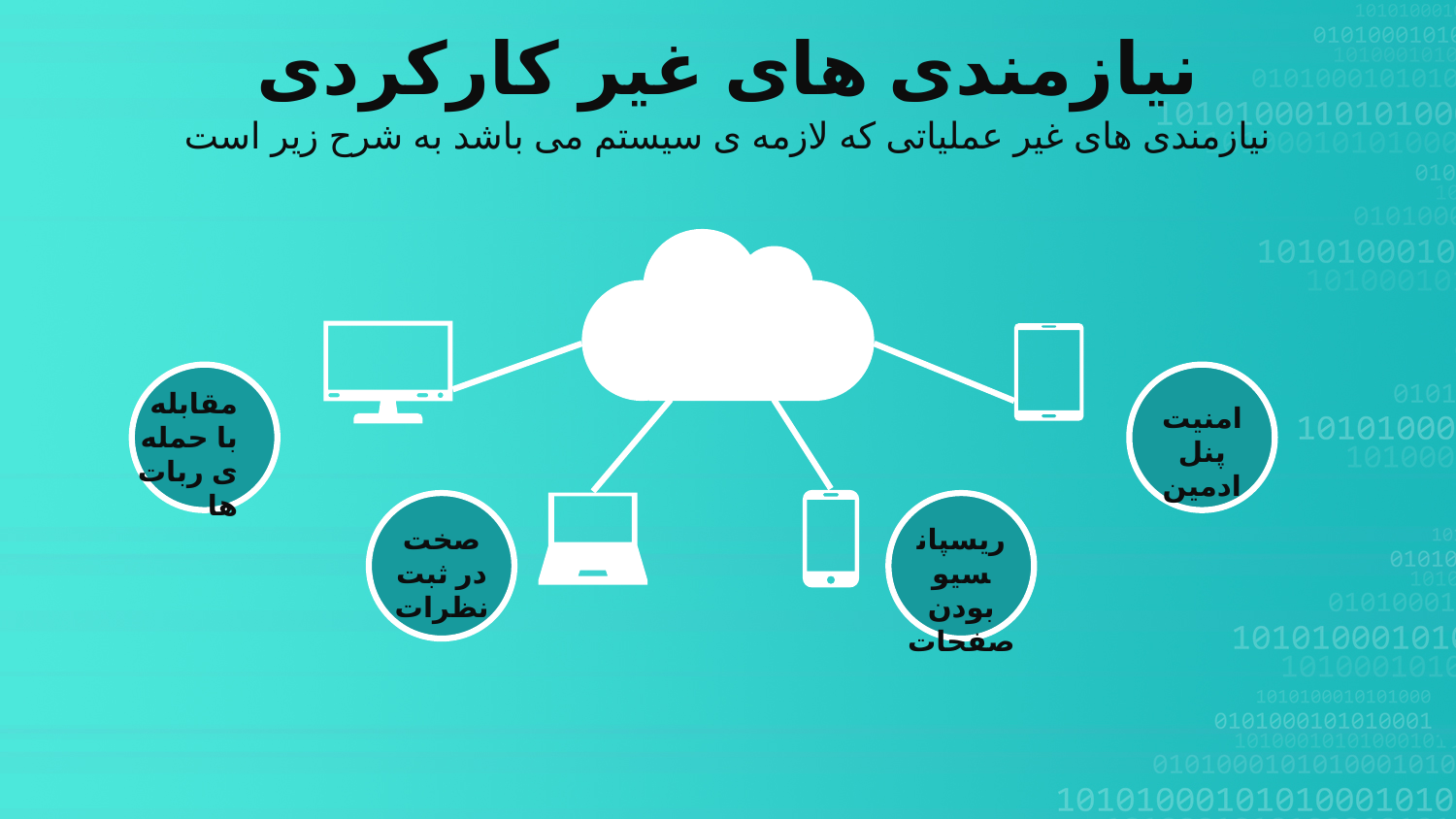

نیازمندی های غیر کارکردی
نیازمندی های غیر عملیاتی که لازمه ی سیستم می باشد به شرح زیر است

مقابله با حمله ی ربات ها
امنیت پنل ادمین

صخت در ثبت نظرات
ریسپانسیو بودن صفحات